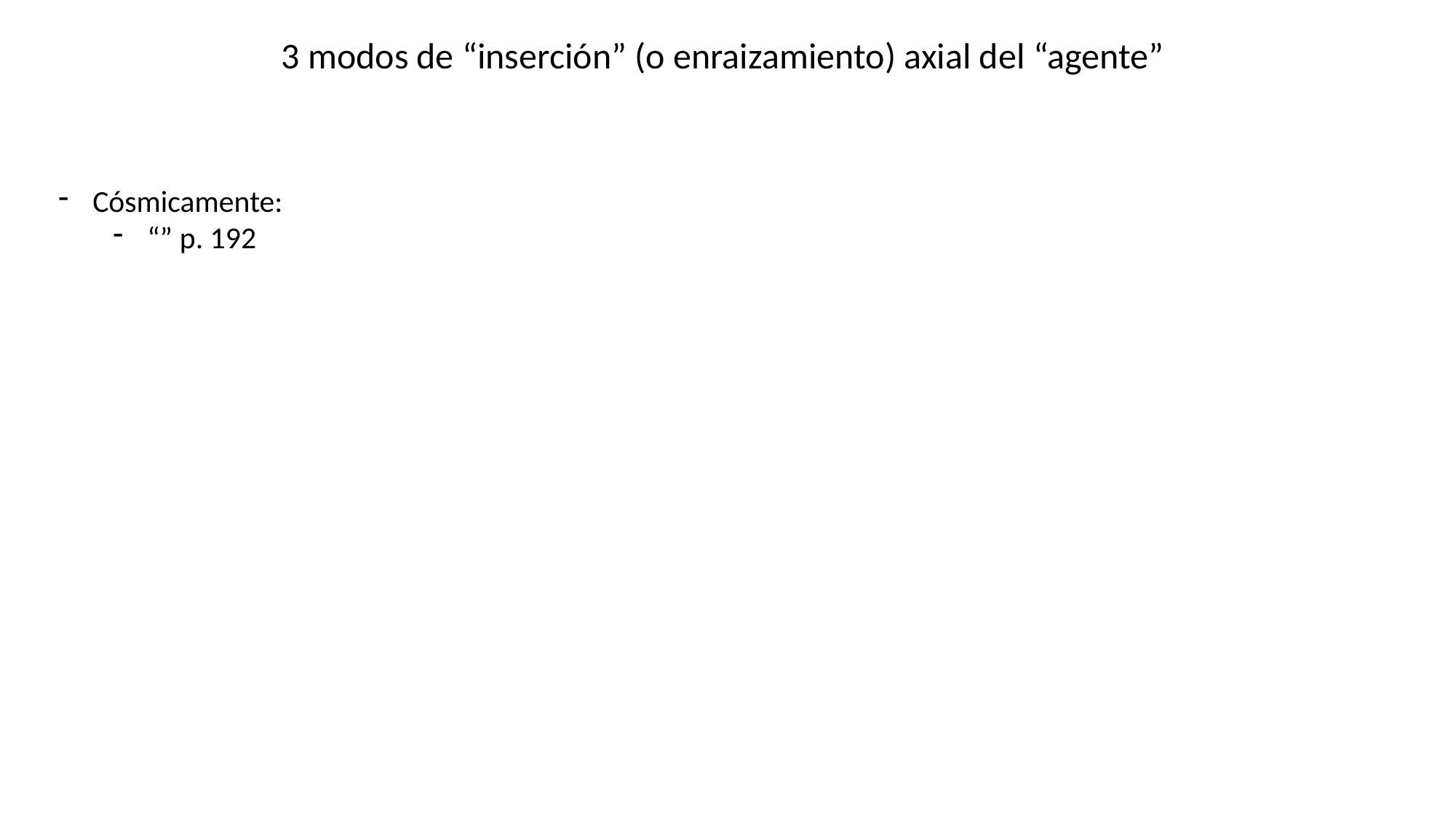

3 modos de “inserción” (o enraizamiento) axial del “agente”
Cósmicamente:
“” p. 192